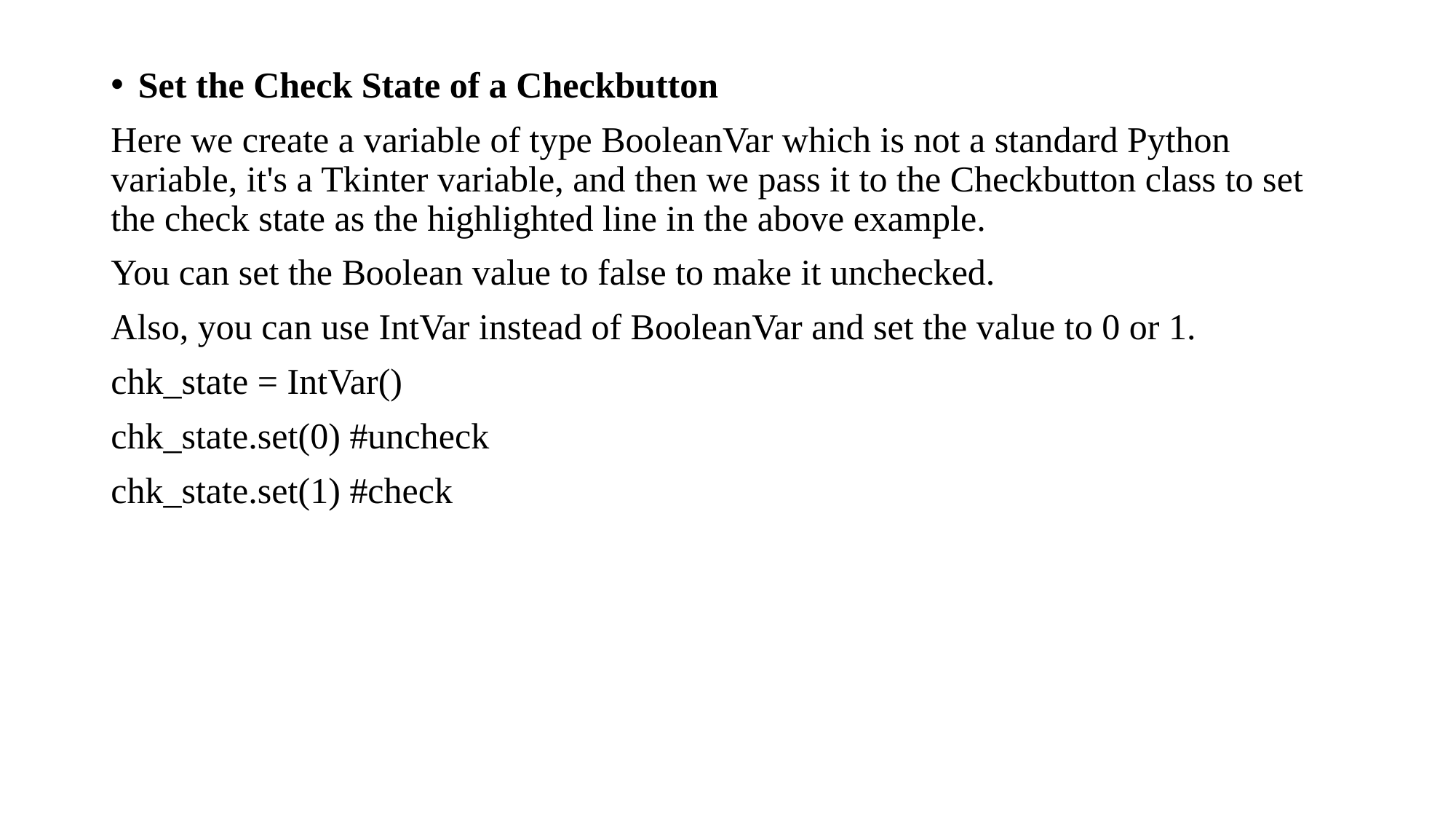

Set the Check State of a Checkbutton
Here we create a variable of type BooleanVar which is not a standard Python variable, it's a Tkinter variable, and then we pass it to the Checkbutton class to set the check state as the highlighted line in the above example.
You can set the Boolean value to false to make it unchecked.
Also, you can use IntVar instead of BooleanVar and set the value to 0 or 1.
chk_state = IntVar()
chk_state.set(0) #uncheck
chk_state.set(1) #check